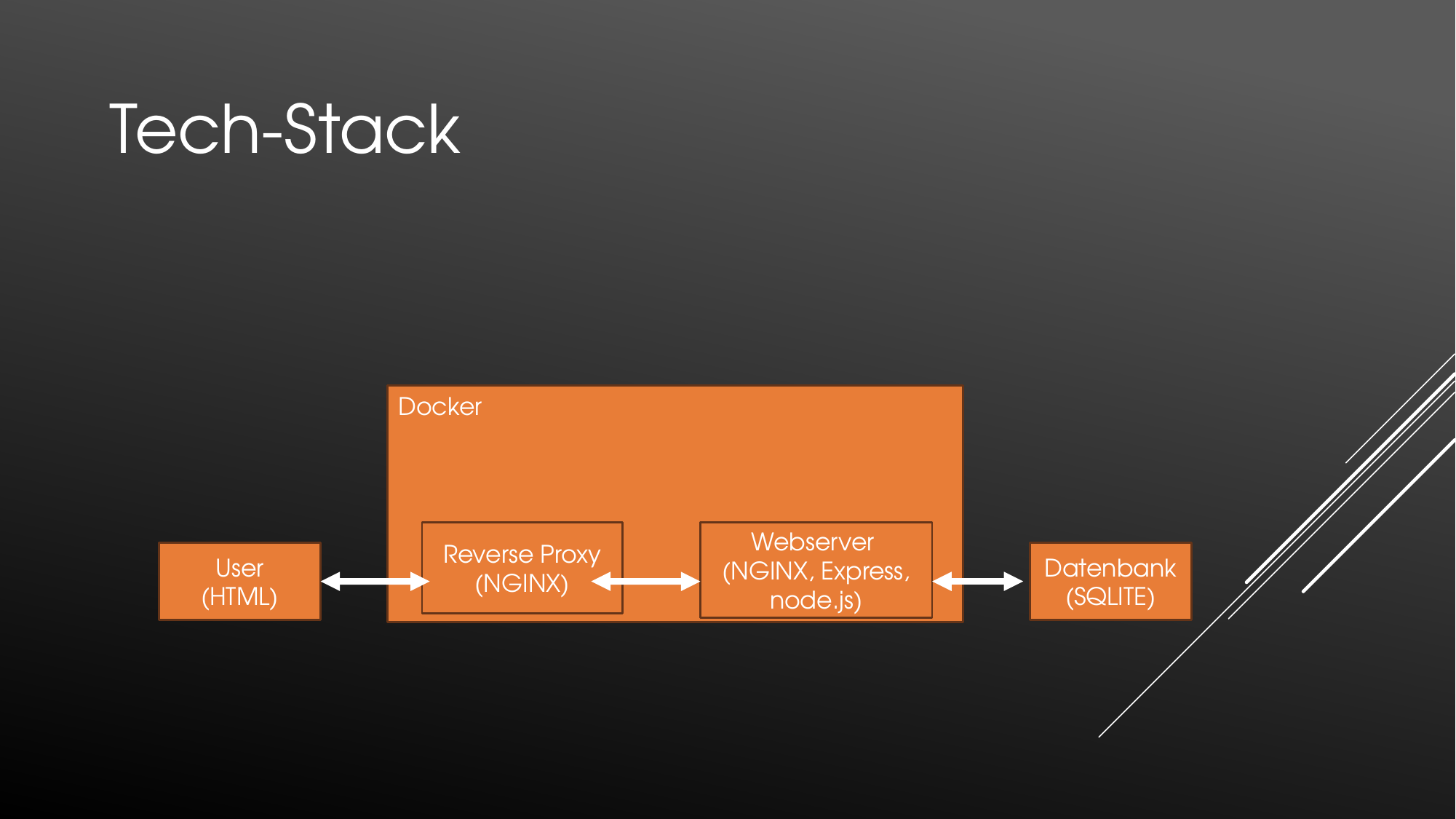

Tech-Stack
Docker
Webserver
(NGINX, Express, node.js)
Reverse Proxy (NGINX)
User
(HTML)
Datenbank (SQLITE)